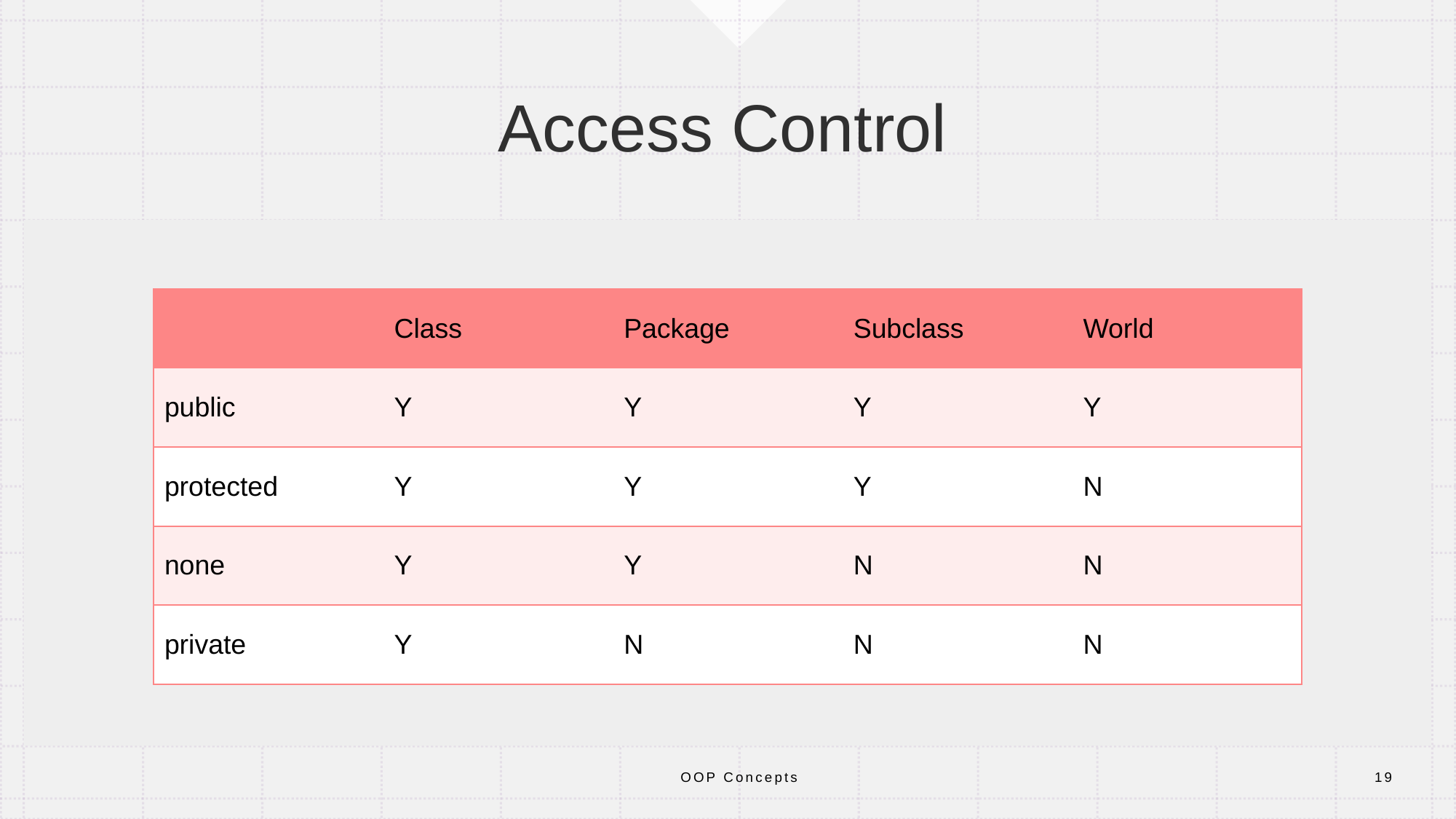

# Access Control
|  | Class | Package | Subclass | World |
| --- | --- | --- | --- | --- |
| public | Y | Y | Y | Y |
| protected | Y | Y | Y | N |
| none | Y | Y | N | N |
| private | Y | N | N | N |
OOP Concepts
19